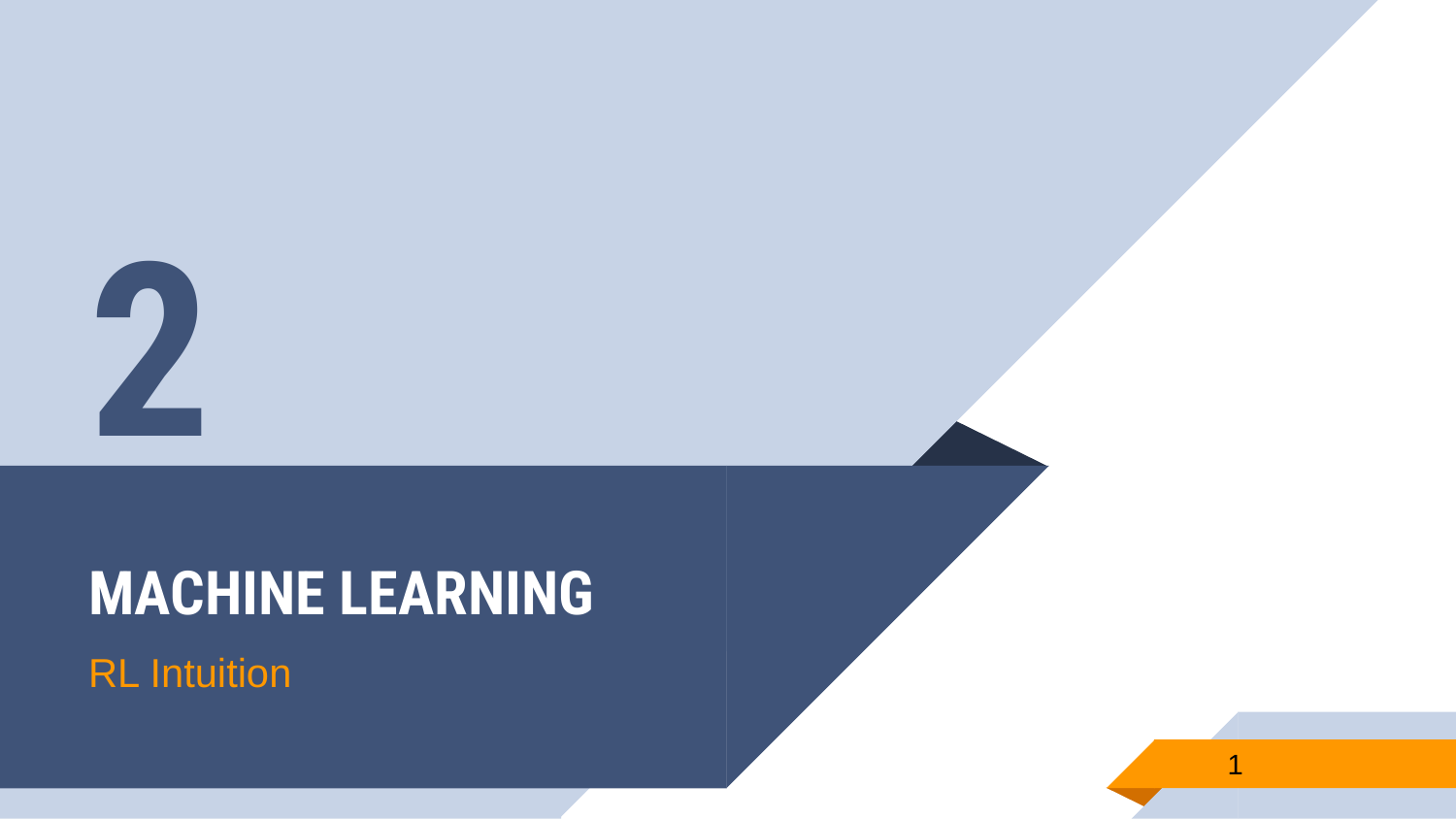

2
# MACHINE LEARNING
RL Intuition
1